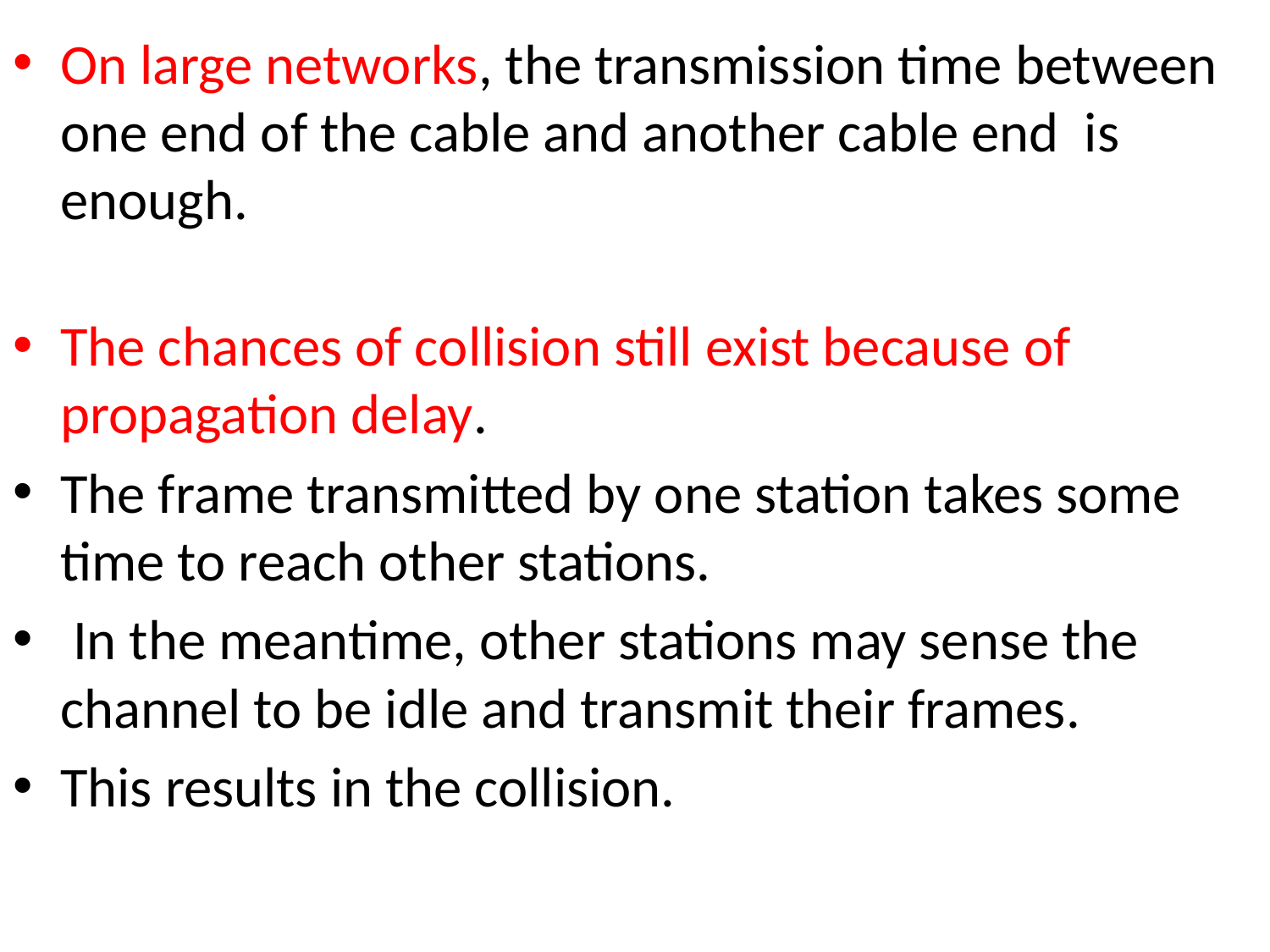

On large networks, the transmission time between one end of the cable and another cable end  is enough.
The chances of collision still exist because of propagation delay.
The frame transmitted by one station takes some time to reach other stations.
 In the meantime, other stations may sense the channel to be idle and transmit their frames.
This results in the collision.